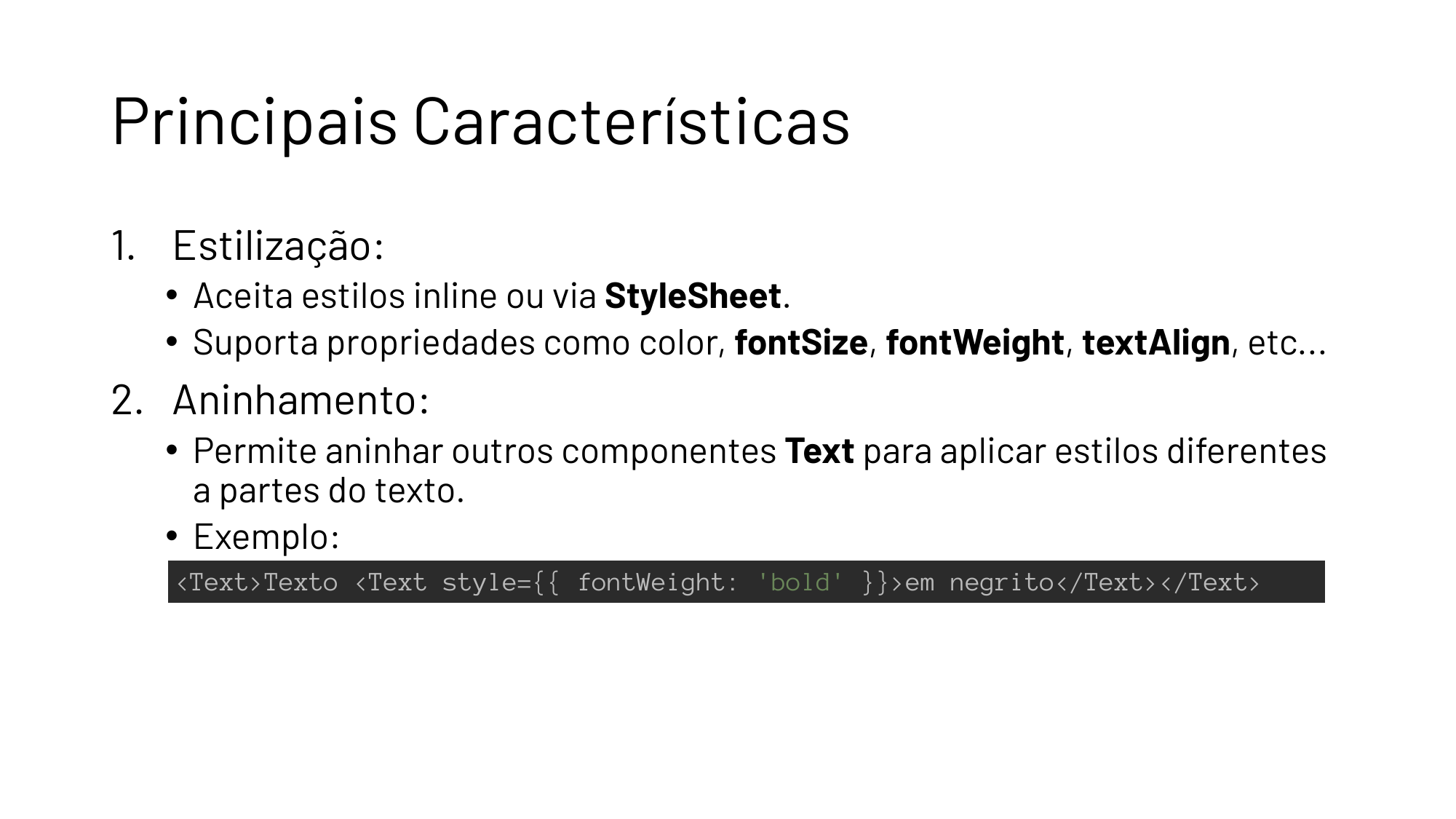

# Principais Características
Estilização:
Aceita estilos inline ou via StyleSheet.
Suporta propriedades como color, fontSize, fontWeight, textAlign, etc...
Aninhamento:
Permite aninhar outros componentes Text para aplicar estilos diferentes a partes do texto.
Exemplo:

| <Text>Texto <Text style={{ fontWeight: 'bold' }}>em negrito</Text></Text> |
| --- |